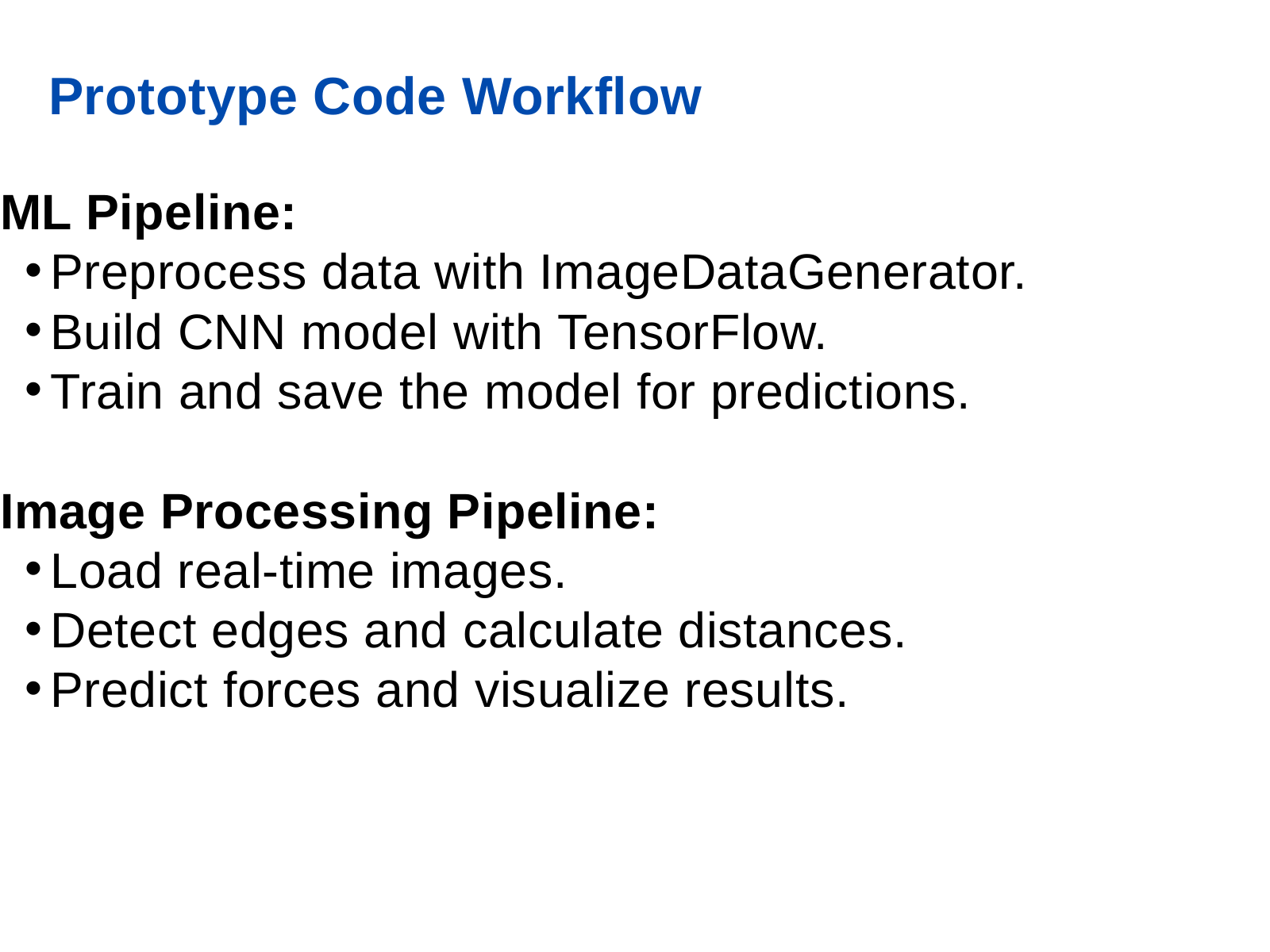

Prototype Code Workflow
ML Pipeline:
Preprocess data with ImageDataGenerator.
Build CNN model with TensorFlow.
Train and save the model for predictions.

Image Processing Pipeline:
Load real-time images.
Detect edges and calculate distances.
Predict forces and visualize results.